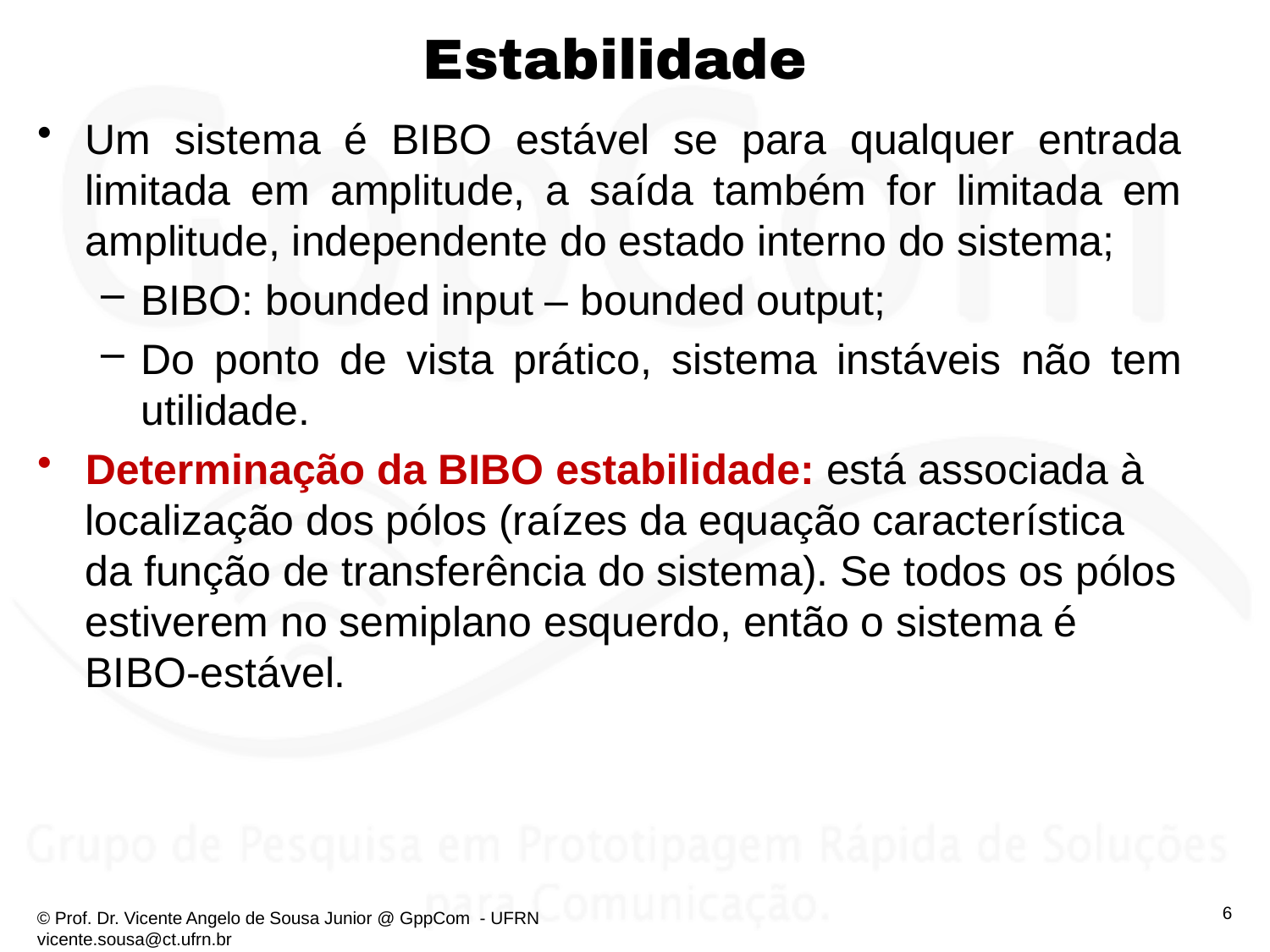

# Estabilidade
Um sistema é BIBO estável se para qualquer entrada limitada em amplitude, a saída também for limitada em amplitude, independente do estado interno do sistema;
BIBO: bounded input – bounded output;
Do ponto de vista prático, sistema instáveis não tem utilidade.
Determinação da BIBO estabilidade: está associada à localização dos pólos (raízes da equação característica da função de transferência do sistema). Se todos os pólos estiverem no semiplano esquerdo, então o sistema é BIBO-estável.

6